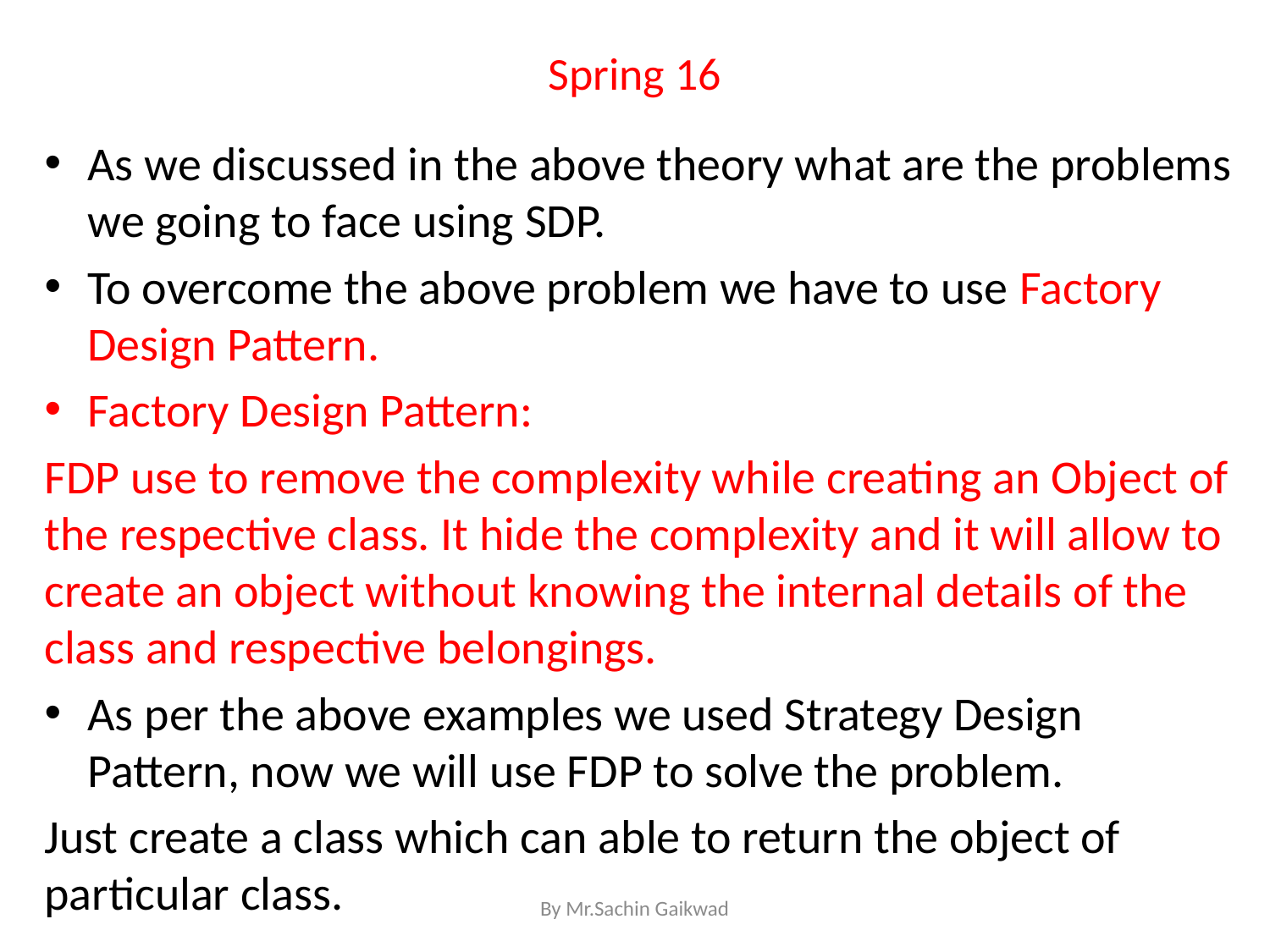

# Spring 16
As we discussed in the above theory what are the problems we going to face using SDP.
To overcome the above problem we have to use Factory Design Pattern.
Factory Design Pattern:
FDP use to remove the complexity while creating an Object of the respective class. It hide the complexity and it will allow to create an object without knowing the internal details of the class and respective belongings.
As per the above examples we used Strategy Design Pattern, now we will use FDP to solve the problem.
Just create a class which can able to return the object of particular class.

By Mr.Sachin Gaikwad